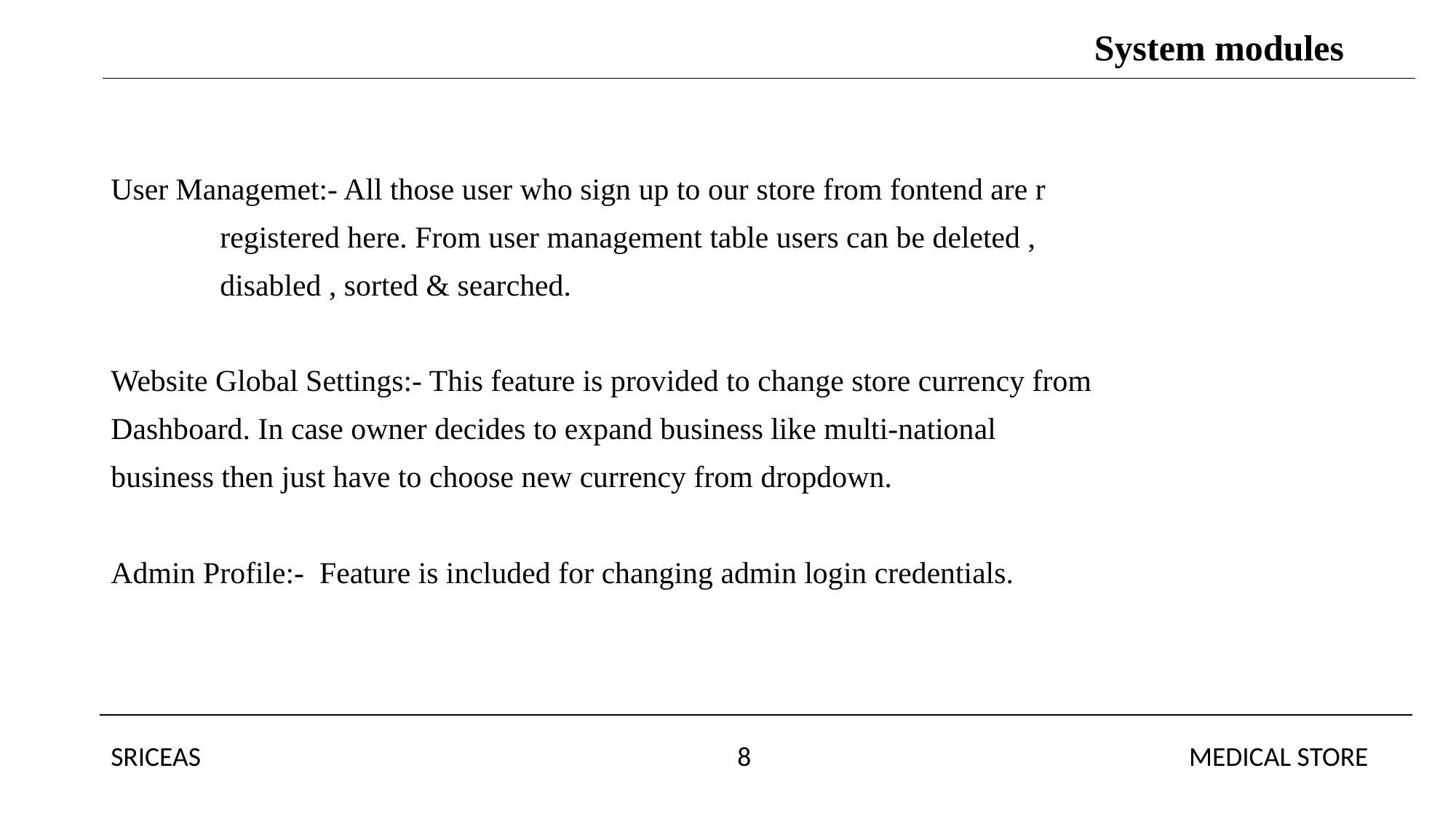

System modules
User Managemet:- All those user who sign up to our store from fontend are r
	registered here. From user management table users can be deleted ,
	disabled , sorted & searched.

Website Global Settings:- This feature is provided to change store currency from
Dashboard. In case owner decides to expand business like multi-national
business then just have to choose new currency from dropdown.

Admin Profile:-  Feature is included for changing admin login credentials.
SRICEAS                                                                                       8                                                                       MEDICAL STORE